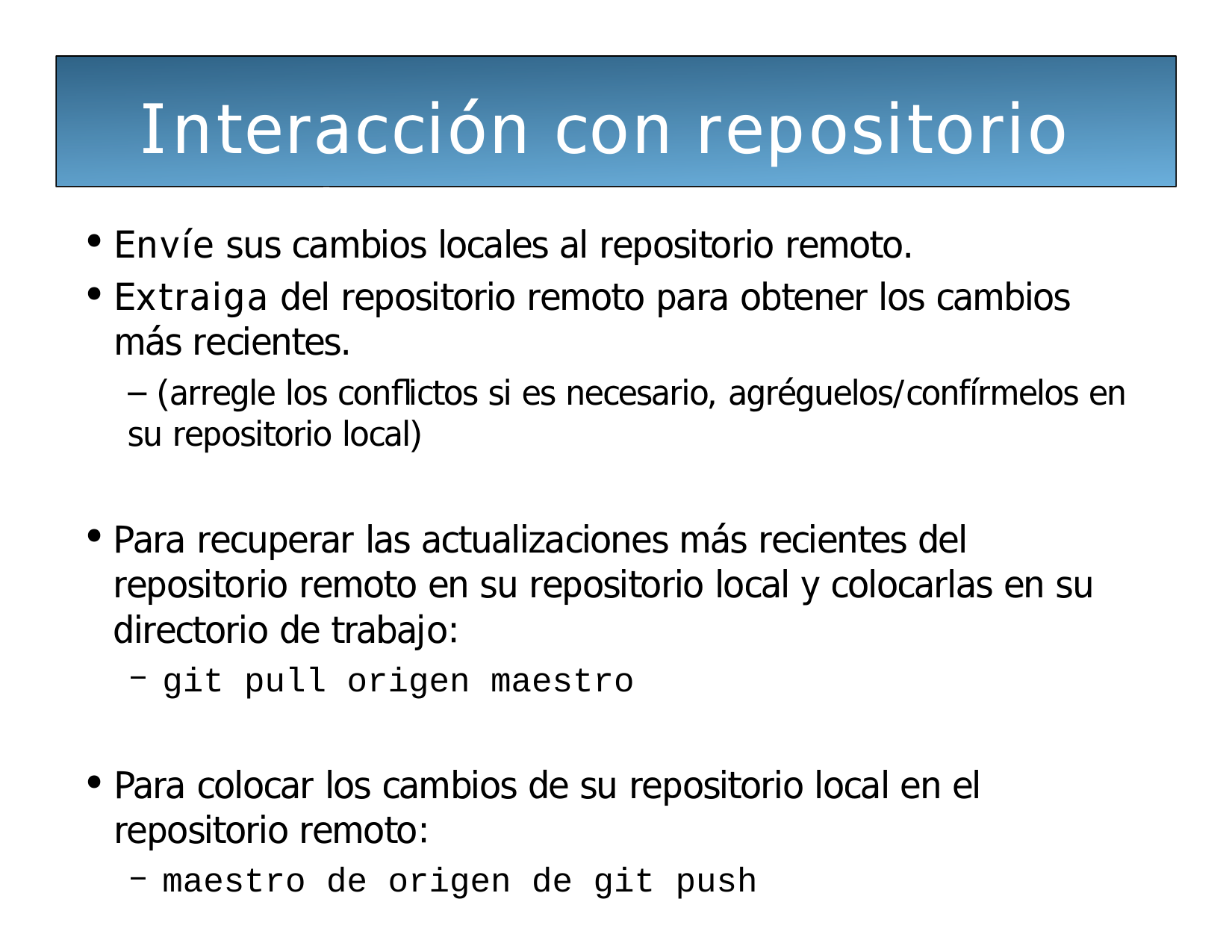

# Interacción con repositorio remoto
Envíe sus cambios locales al repositorio remoto.
Extraiga del repositorio remoto para obtener los cambios más recientes.
– (arregle los conflictos si es necesario, agréguelos/confírmelos en su repositorio local)

Para recuperar las actualizaciones más recientes del repositorio remoto en su repositorio local y colocarlas en su directorio de trabajo:
git pull origen maestro

Para colocar los cambios de su repositorio local en el repositorio remoto:
maestro de origen de git push